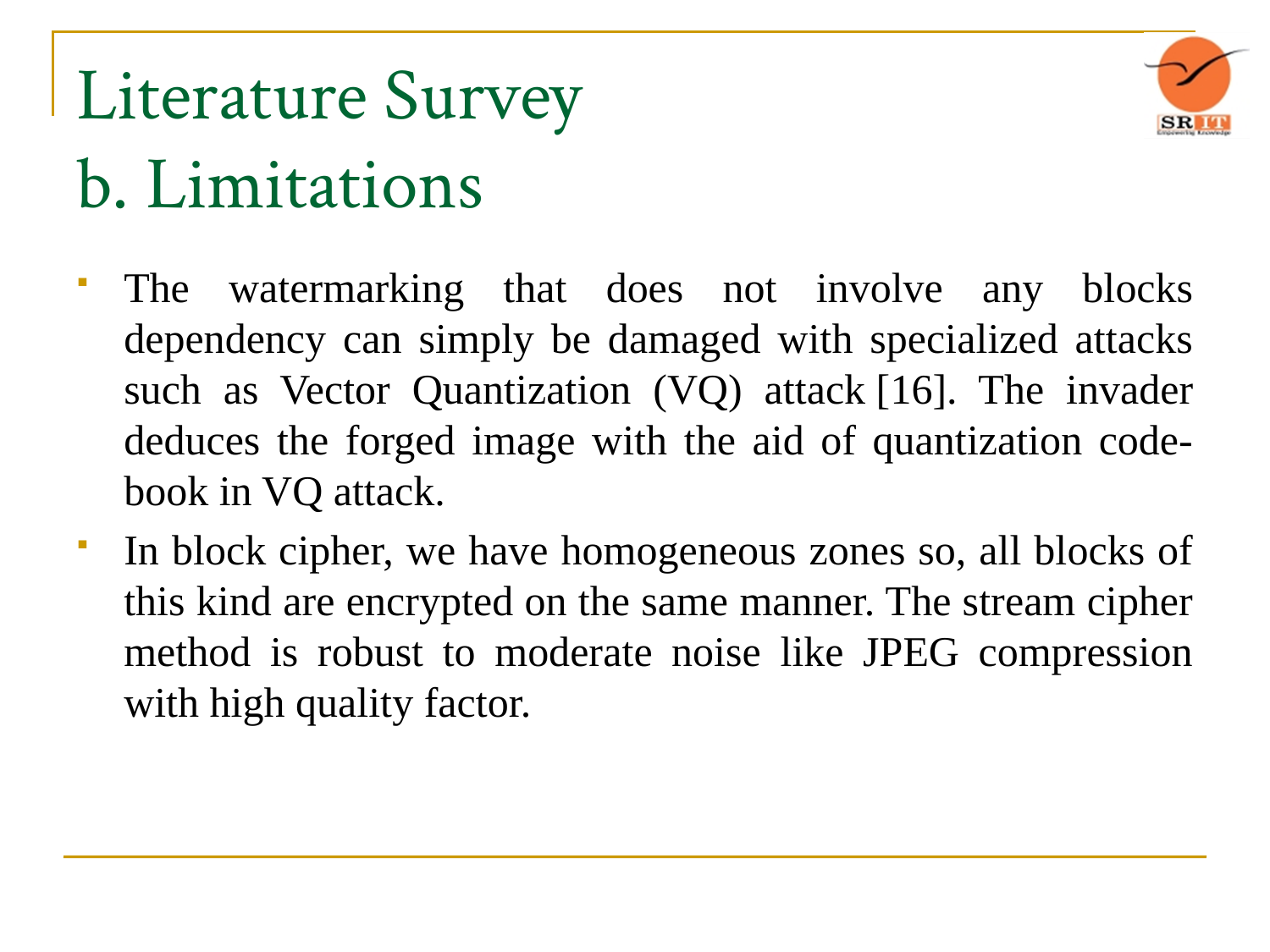

# Literature Survey b. Limitations
The watermarking that does not involve any blocks dependency can simply be damaged with specialized attacks such as Vector Quantization (VQ) attack [16]. The invader deduces the forged image with the aid of quantization code-book in VQ attack.
In block cipher, we have homogeneous zones so, all blocks of this kind are encrypted on the same manner. The stream cipher method is robust to moderate noise like JPEG compression with high quality factor.